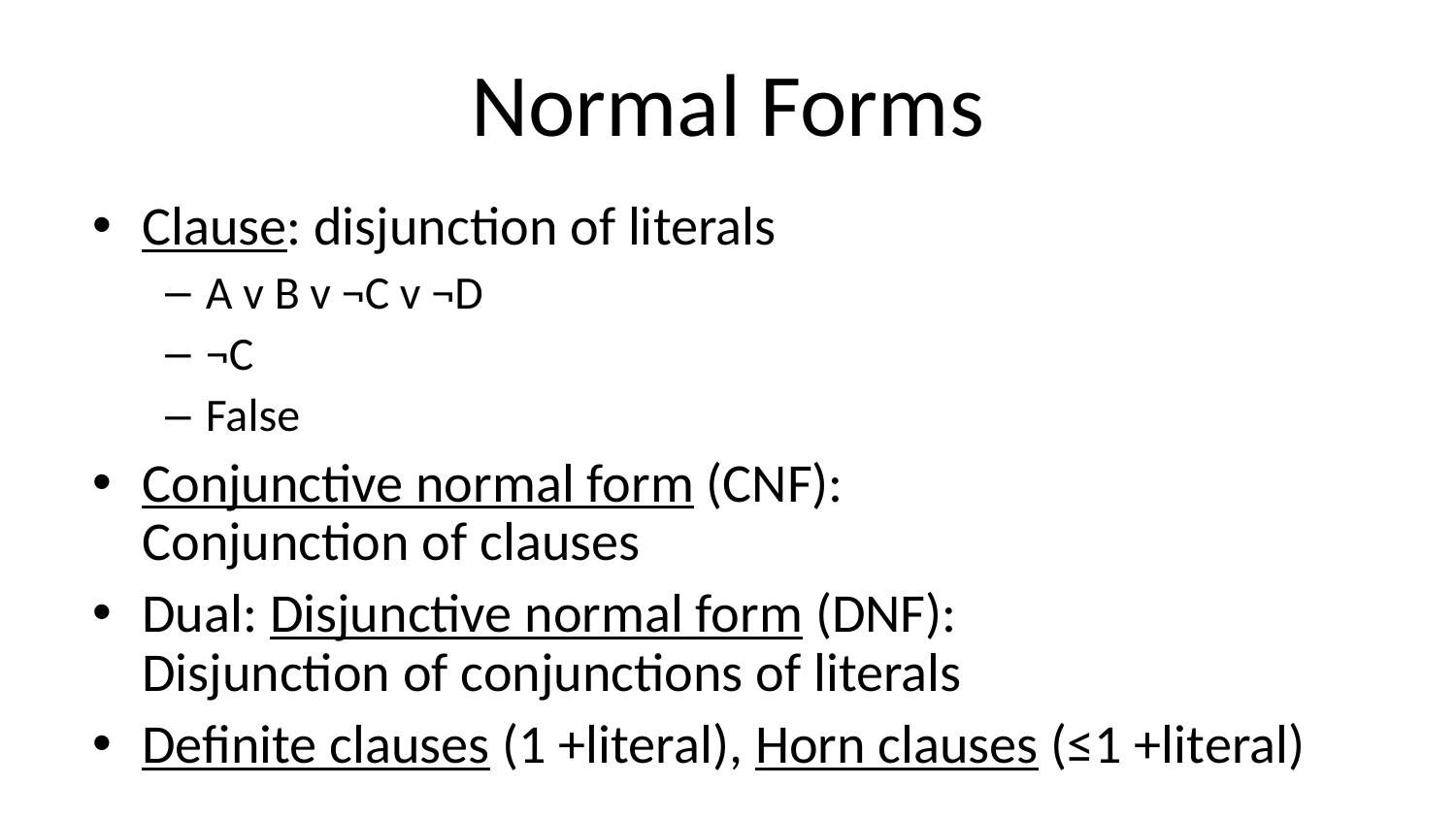

# Normal Forms
Clause: disjunction of literals
A v B v ¬C v ¬D
¬C
False
Conjunctive normal form (CNF):
Conjunction of clauses
Dual: Disjunctive normal form (DNF):
Disjunction of conjunctions of literals
Definite clauses (1 +literal), Horn clauses (≤1 +literal)